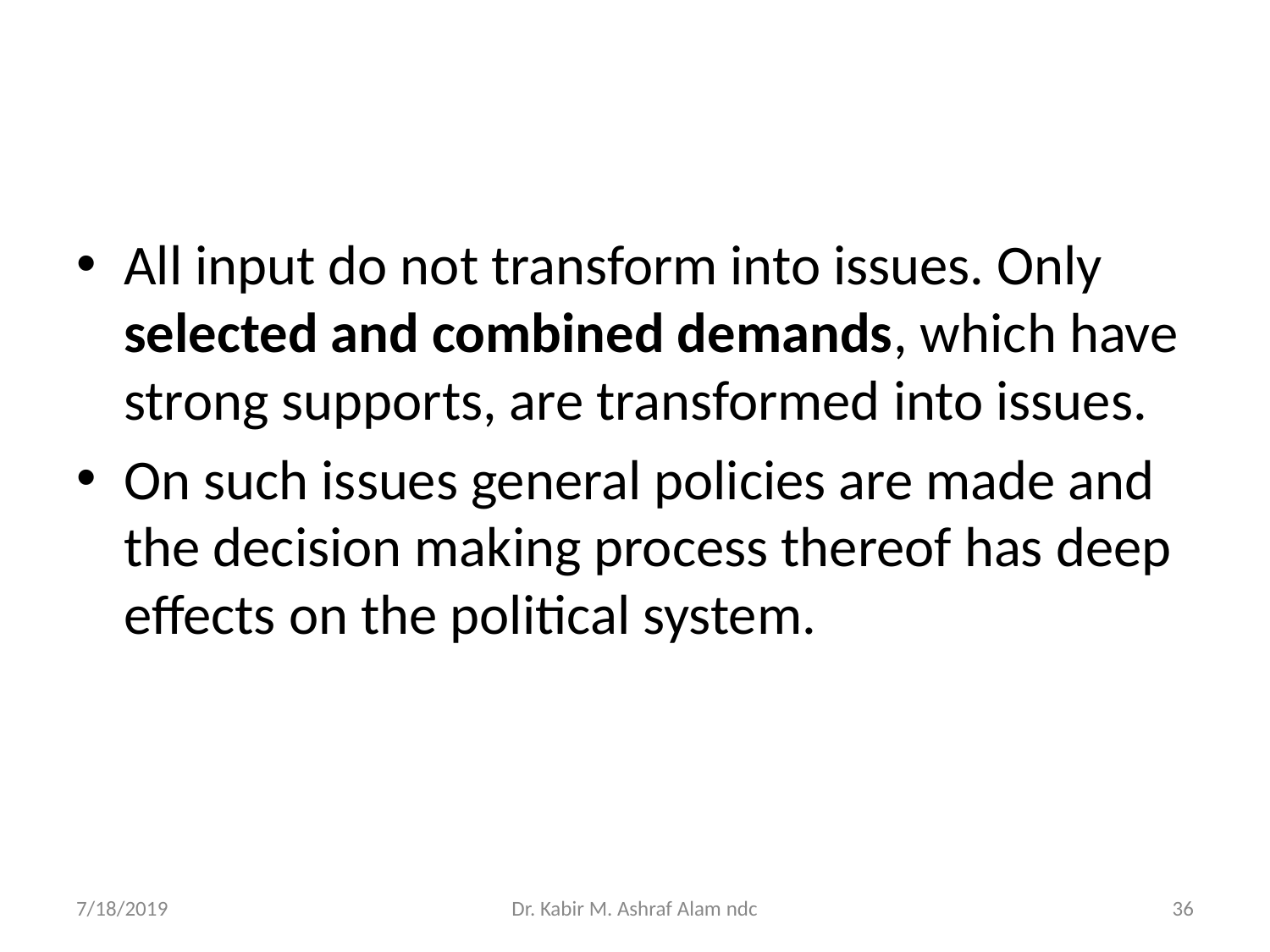

#
All input do not transform into issues. Only selected and combined demands, which have strong supports, are transformed into issues.
On such issues general policies are made and the decision making process thereof has deep effects on the political system.
7/18/2019
Dr. Kabir M. Ashraf Alam ndc
36